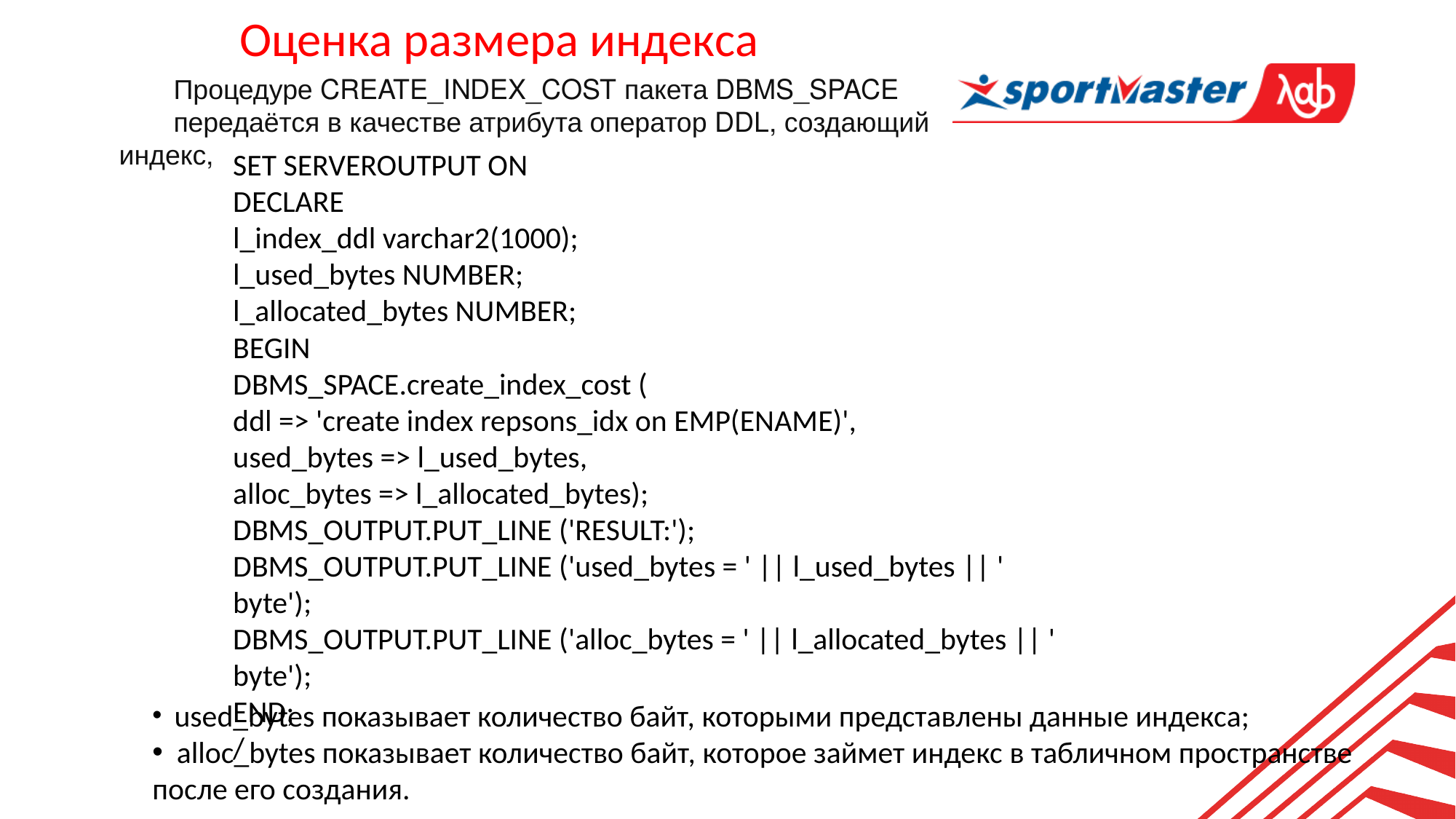

Оценка размера индекса
Процедуре CREATE_INDEX_COST пакета DBMS_SPACE
передаётся в качестве атрибута оператор DDL, создающий индекс,
SET SERVEROUTPUT ON
DECLARE
l_index_ddl varchar2(1000);
l_used_bytes NUMBER;
l_allocated_bytes NUMBER;
BEGIN
DBMS_SPACE.create_index_cost (
ddl => 'create index repsons_idx on EMP(ENAME)',
used_bytes => l_used_bytes,
alloc_bytes => l_allocated_bytes);
DBMS_OUTPUT.PUT_LINE ('RESULT:');
DBMS_OUTPUT.PUT_LINE ('used_bytes = ' || l_used_bytes || ' byte');
DBMS_OUTPUT.PUT_LINE ('alloc_bytes = ' || l_allocated_bytes || ' byte');
END;
/

  used_bytes показывает количество байт, которыми представлены данные индекса;
  alloc_bytes показывает количество байт, которое займет индекс в табличном пространстве после его создания.